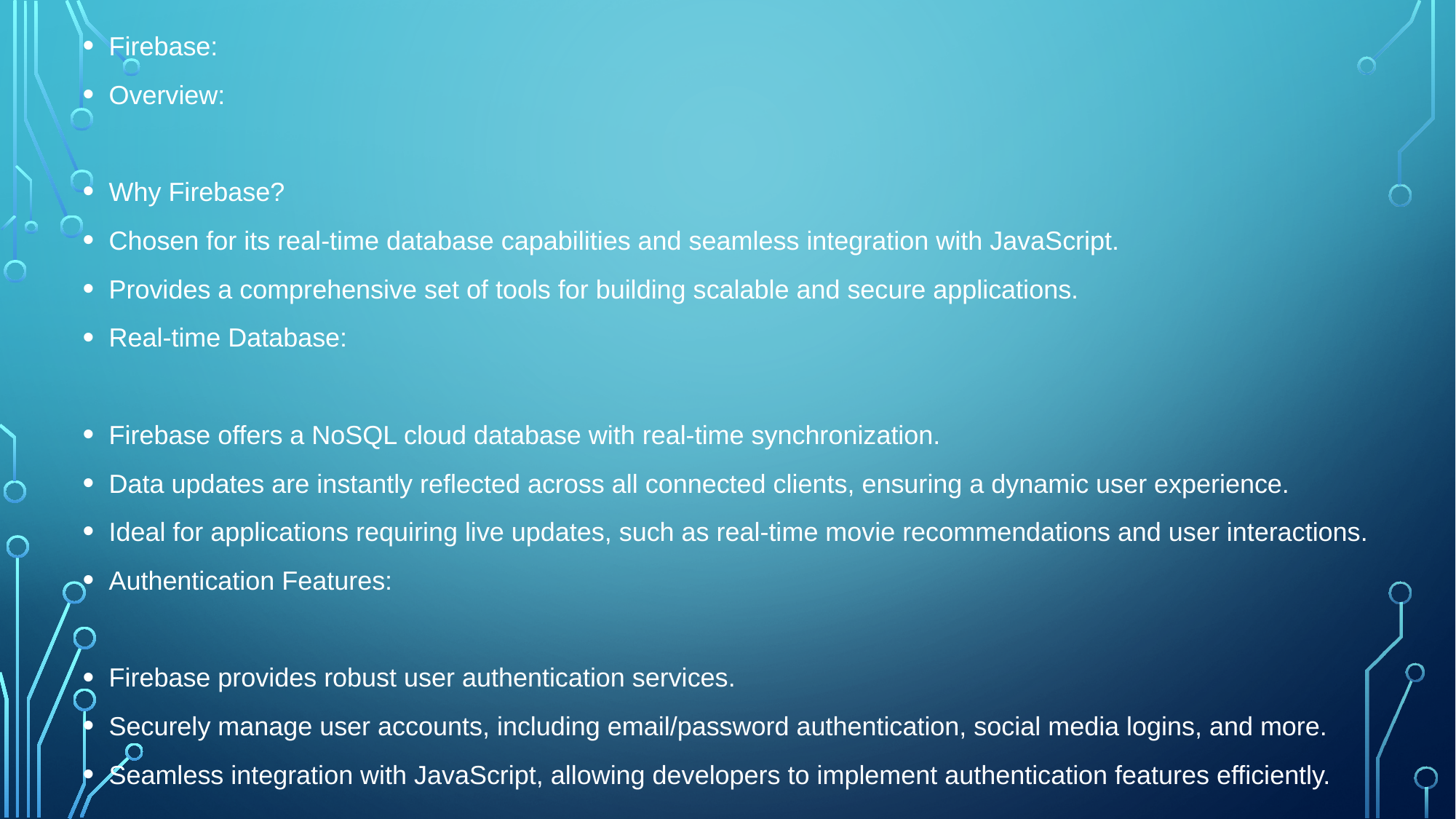

Firebase:
Overview:

Why Firebase?
Chosen for its real-time database capabilities and seamless integration with JavaScript.
Provides a comprehensive set of tools for building scalable and secure applications.
Real-time Database:

Firebase offers a NoSQL cloud database with real-time synchronization.
Data updates are instantly reflected across all connected clients, ensuring a dynamic user experience.
Ideal for applications requiring live updates, such as real-time movie recommendations and user interactions.
Authentication Features:

Firebase provides robust user authentication services.
Securely manage user accounts, including email/password authentication, social media logins, and more.
Seamless integration with JavaScript, allowing developers to implement authentication features efficiently.